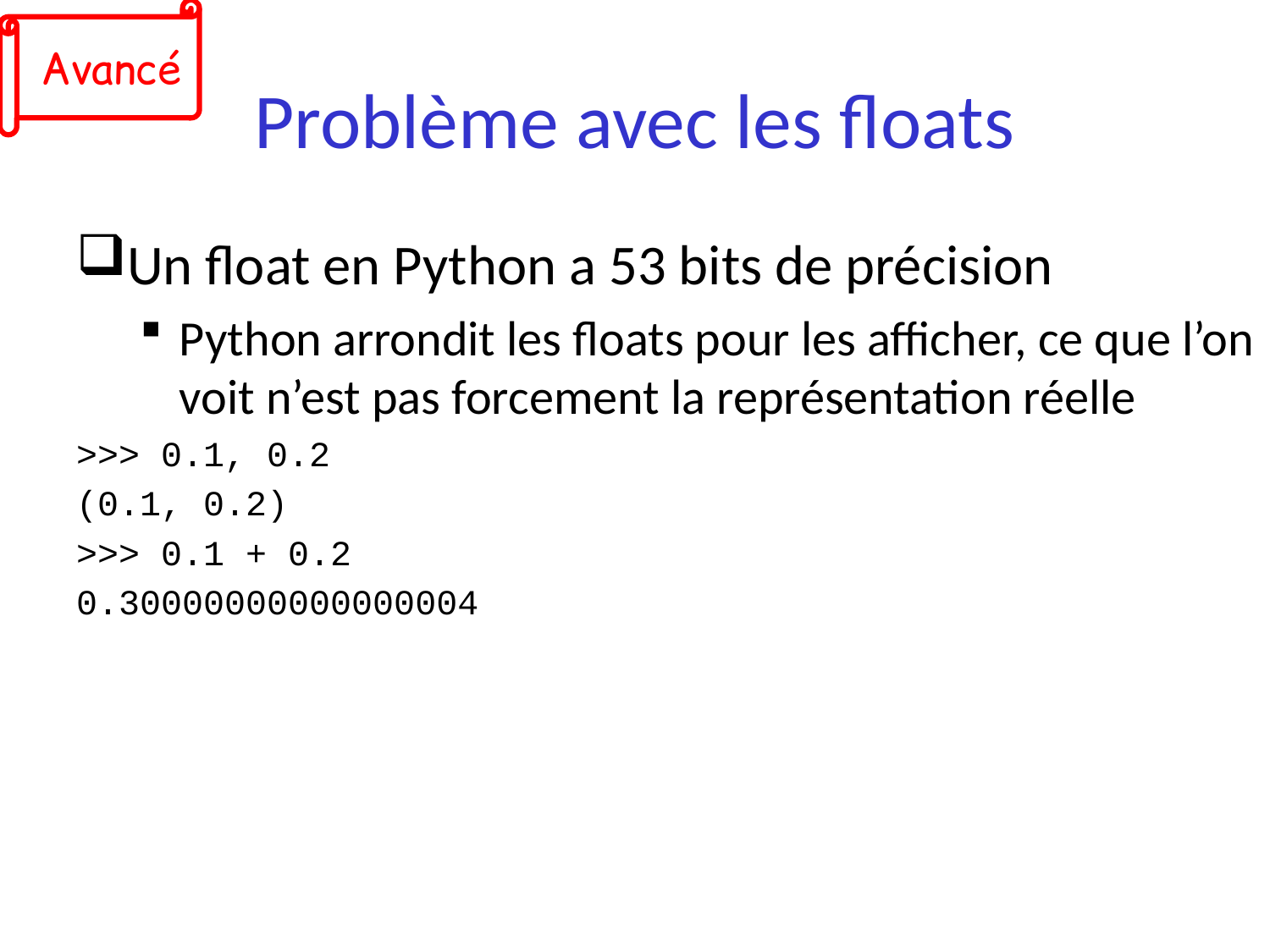

Avancé
# Problème avec les floats
Un float en Python a 53 bits de précision
Python arrondit les floats pour les afficher, ce que l’on voit n’est pas forcement la représentation réelle
>>> 0.1, 0.2
(0.1, 0.2)
>>> 0.1 + 0.2
0.30000000000000004